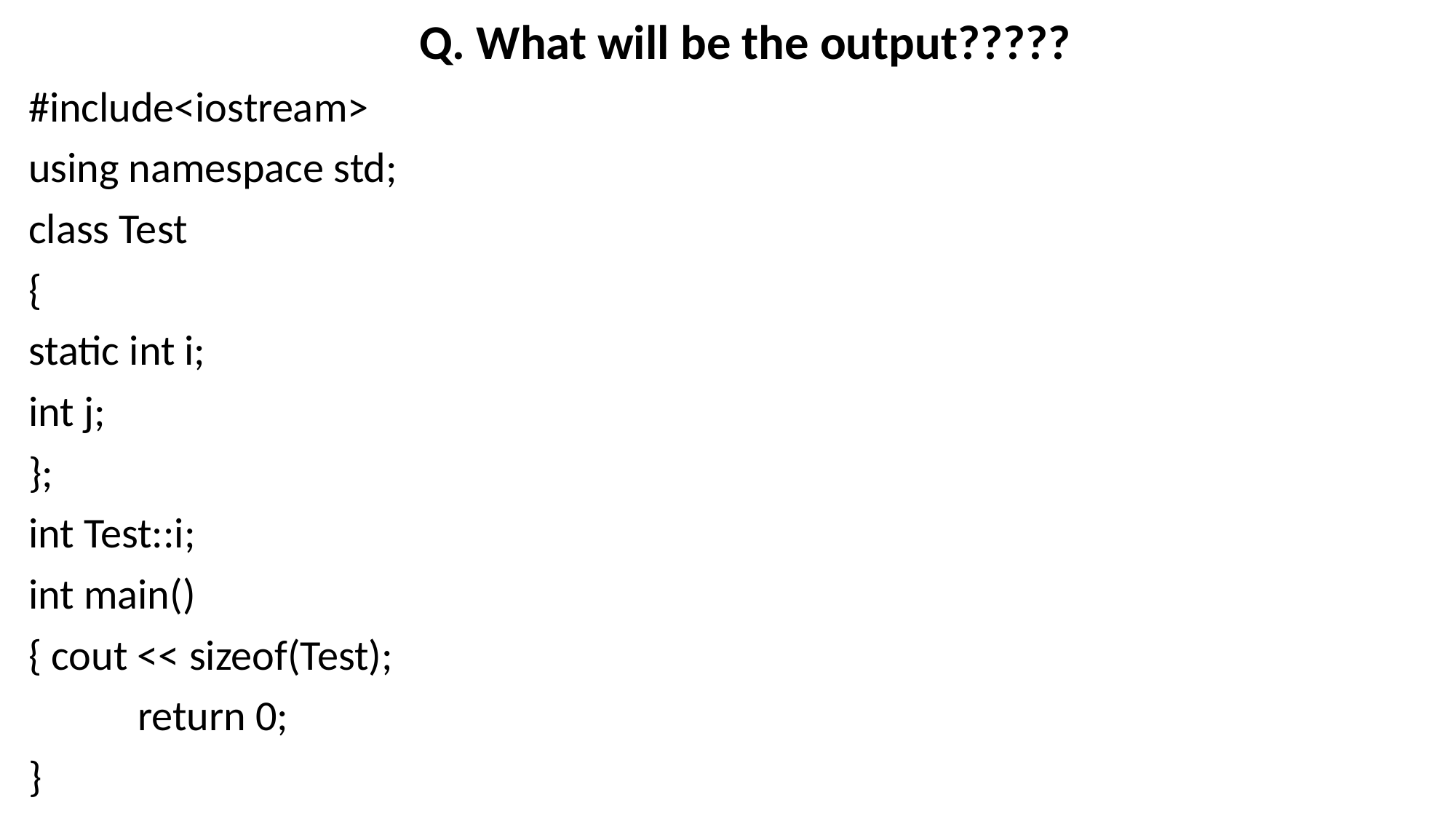

Q. What will be the output?????
#include<iostream>
using namespace std;
class Test
{
static int i;
int j;
};
int Test::i;
int main()
{ cout << sizeof(Test);
	return 0;
}